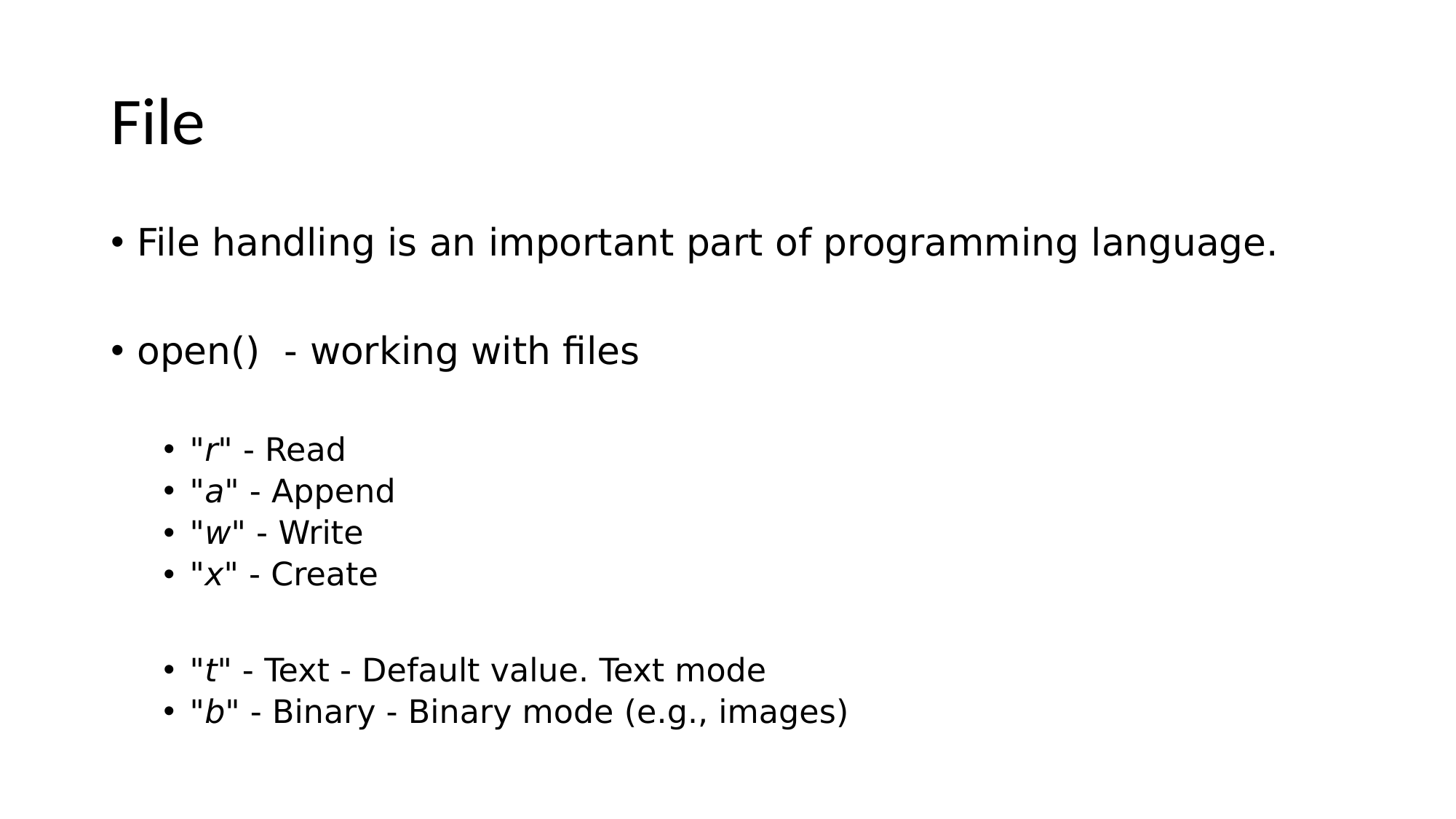

# File
File handling is an important part of programming language.

open()  - working with files

"r" - Read
"a" - Append
"w" - Write
"x" - Create

"t" - Text - Default value. Text mode
"b" - Binary - Binary mode (e.g., images)